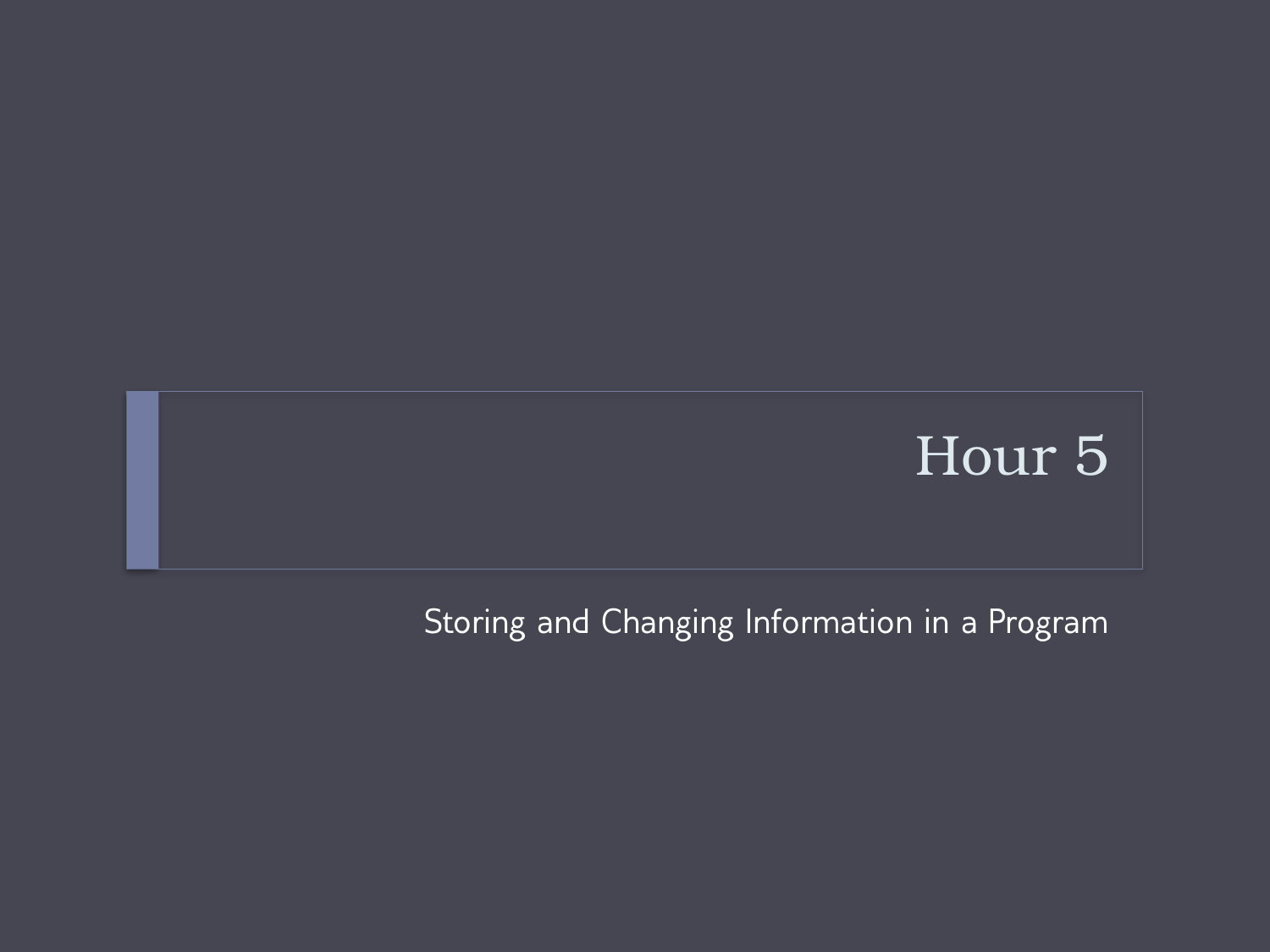

# Hour 5
Storing and Changing Information in a Program